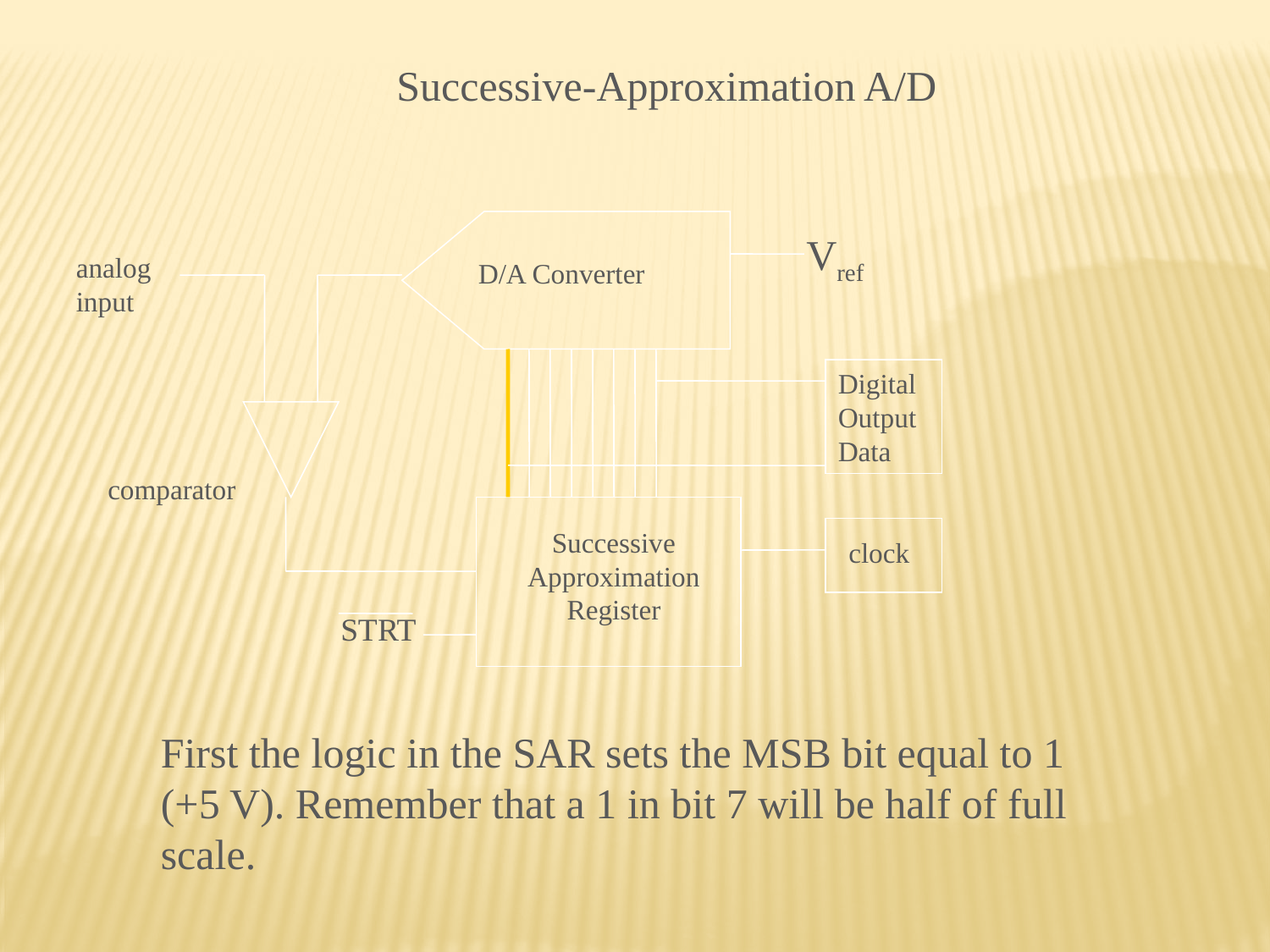

Successive-Approximation A/D

Vref
analog input
D/A Converter

Digital Output Data

comparator

Successive Approximation Register

clock

STRT

First the logic in the SAR sets the MSB bit equal to 1 (+5 V). Remember that a 1 in bit 7 will be half of full scale.